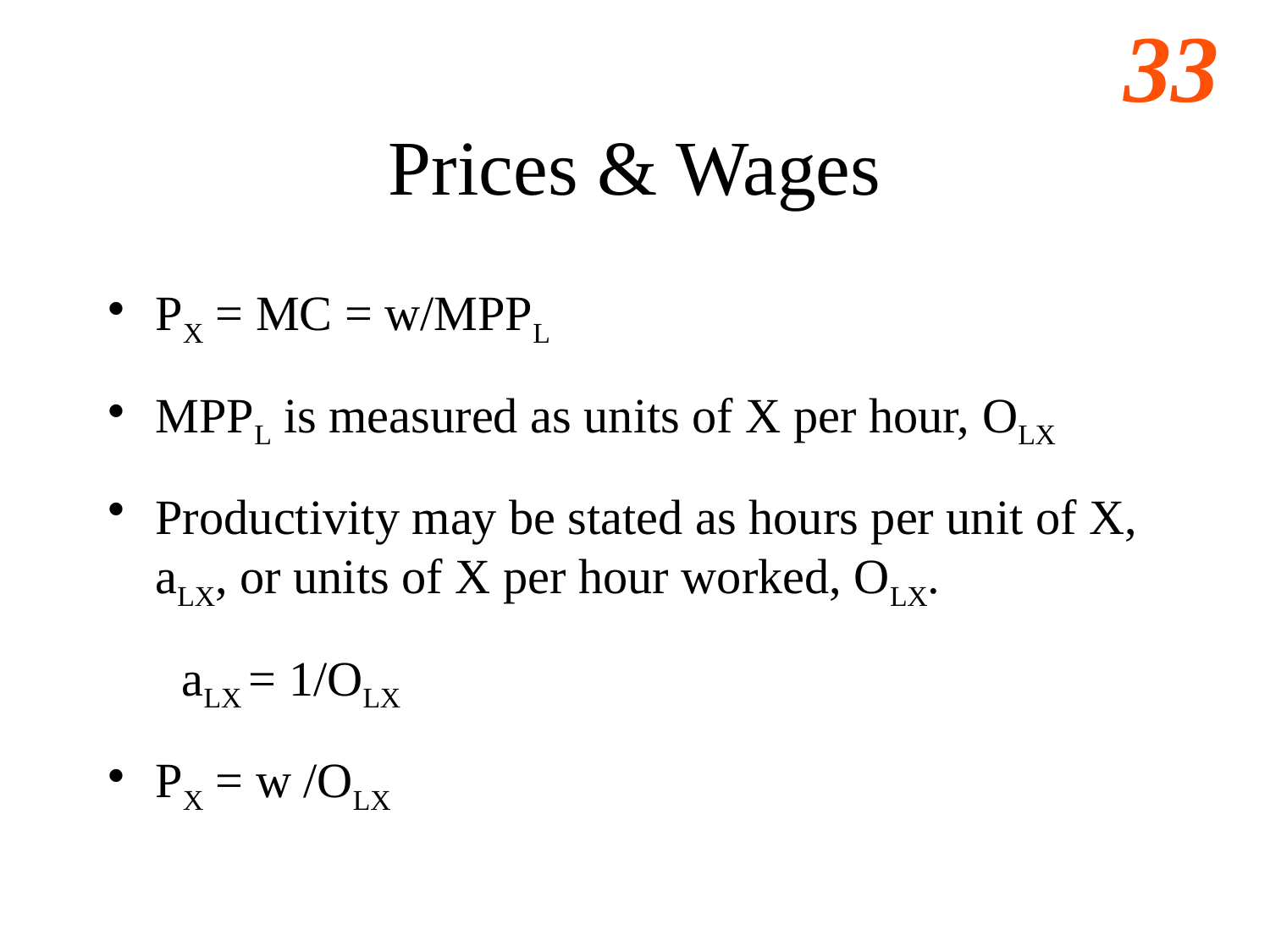

# Prices & Wages
PX = MC = w/MPPL
MPPL is measured as units of X per hour, OLX
Productivity may be stated as hours per unit of X, aLX, or units of X per hour worked, OLX.
 aLX = 1/OLX
PX = w /OLX